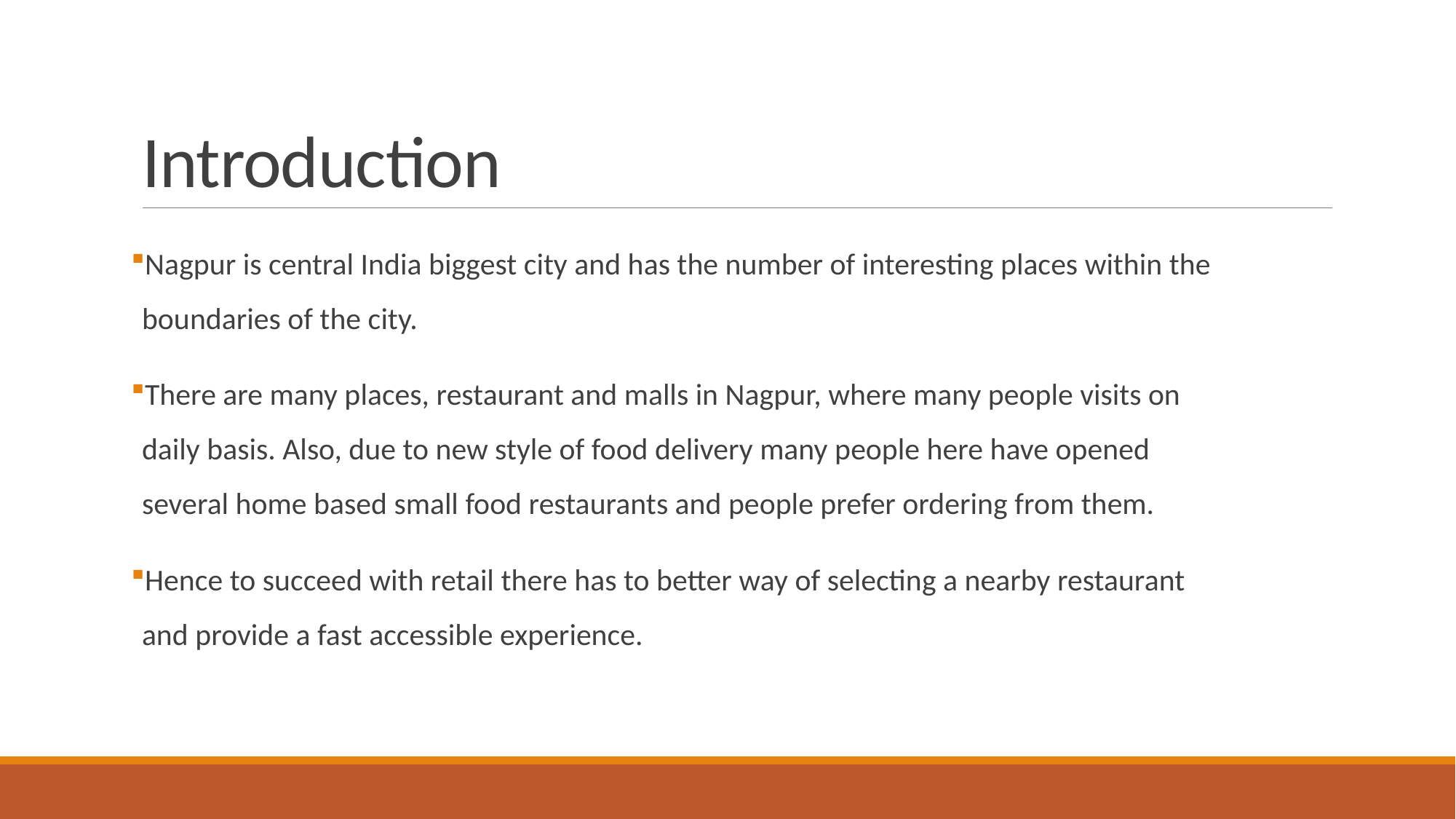

# Introduction
Nagpur is central India biggest city and has the number of interesting places within the boundaries of the city.
There are many places, restaurant and malls in Nagpur, where many people visits on daily basis. Also, due to new style of food delivery many people here have opened several home based small food restaurants and people prefer ordering from them.
Hence to succeed with retail there has to better way of selecting a nearby restaurant and provide a fast accessible experience.